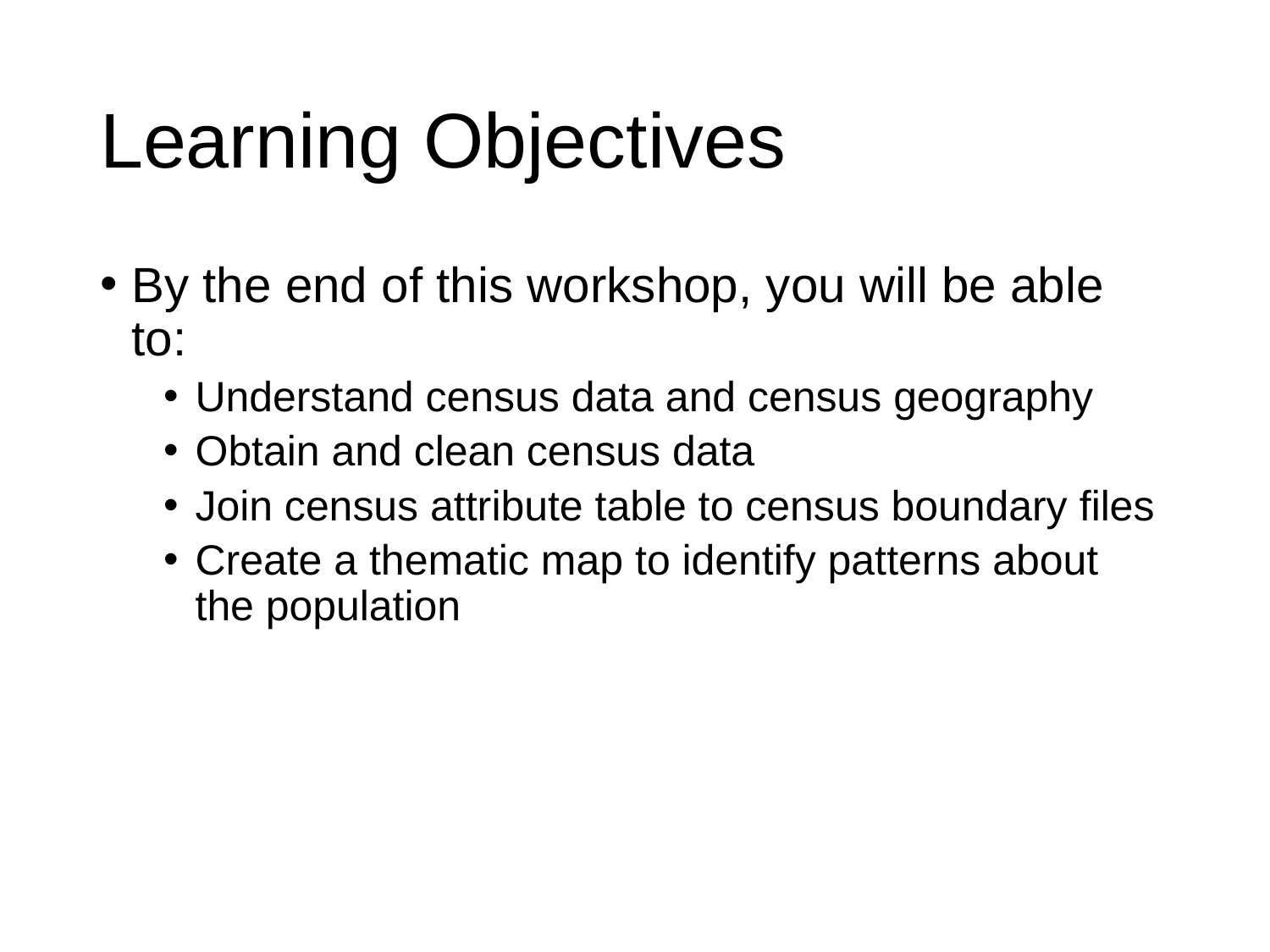

# Learning Objectives
By the end of this workshop, you will be able to:
Understand census data and census geography
Obtain and clean census data
Join census attribute table to census boundary files
Create a thematic map to identify patterns about the population